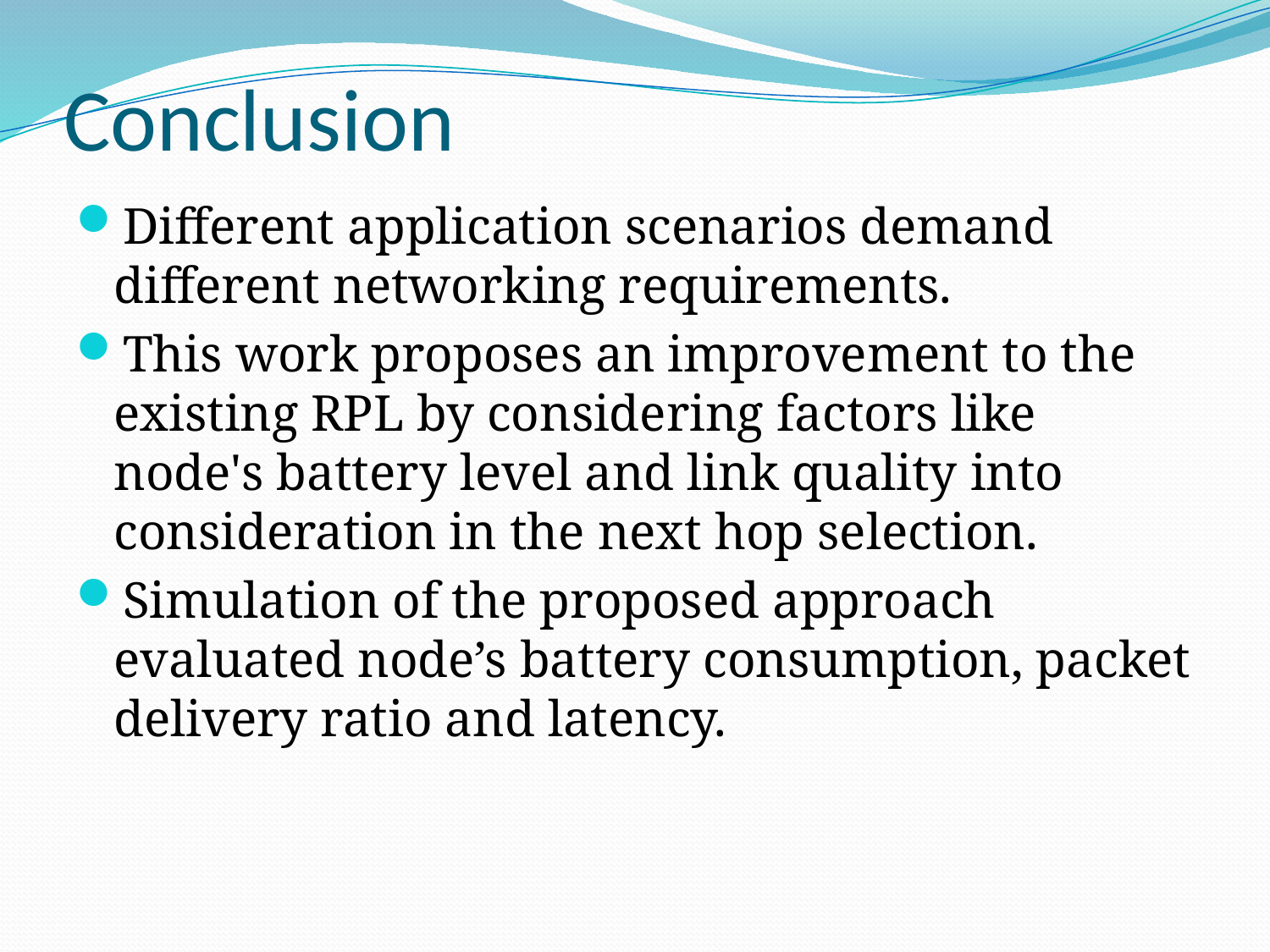

# Conclusion
Different application scenarios demand different networking requirements.
This work proposes an improvement to the existing RPL by considering factors like node's battery level and link quality into consideration in the next hop selection.
Simulation of the proposed approach evaluated node’s battery consumption, packet delivery ratio and latency.